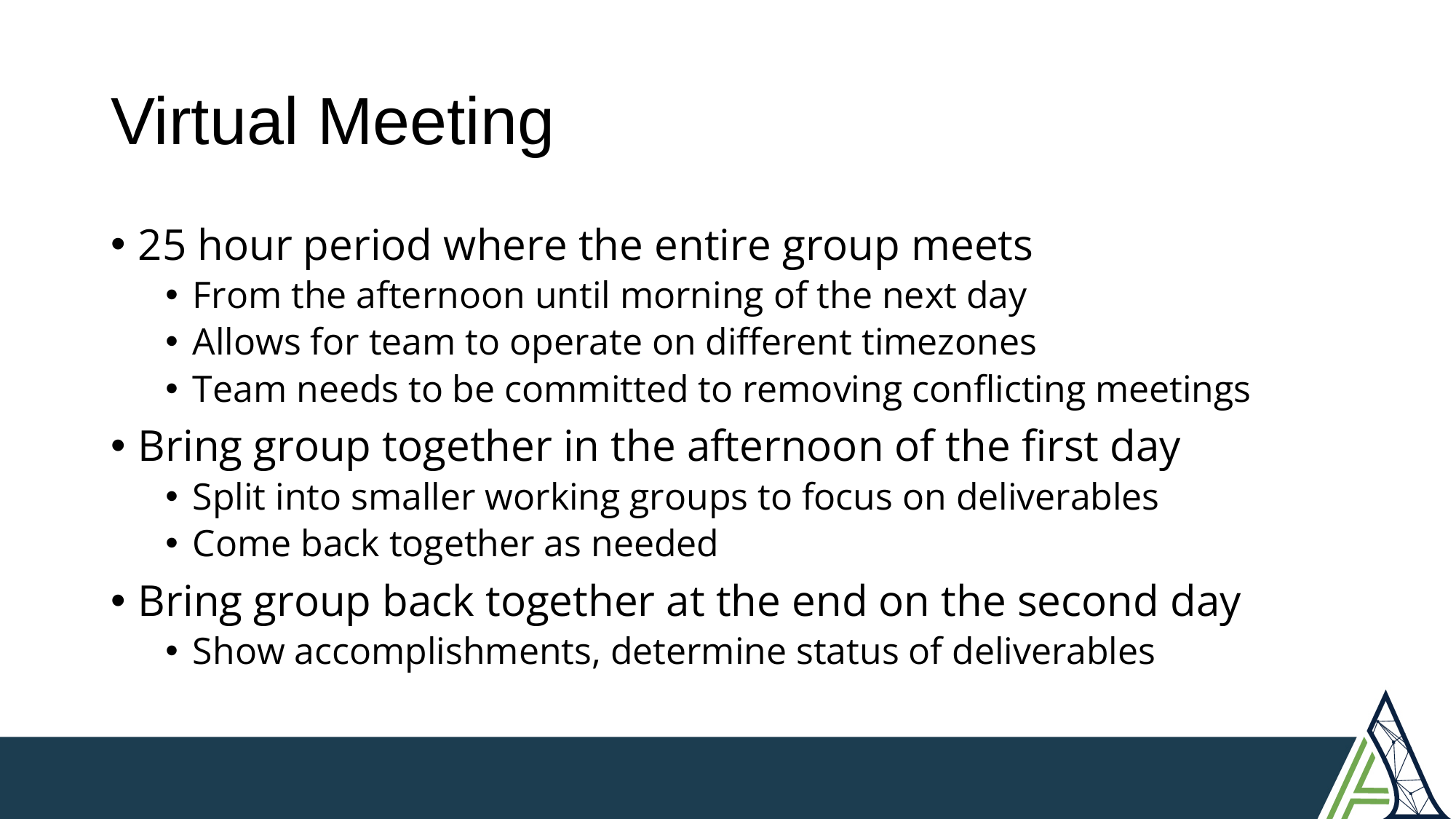

# Virtual Meeting
25 hour period where the entire group meets
From the afternoon until morning of the next day
Allows for team to operate on different timezones
Team needs to be committed to removing conflicting meetings
Bring group together in the afternoon of the first day
Split into smaller working groups to focus on deliverables
Come back together as needed
Bring group back together at the end on the second day
Show accomplishments, determine status of deliverables